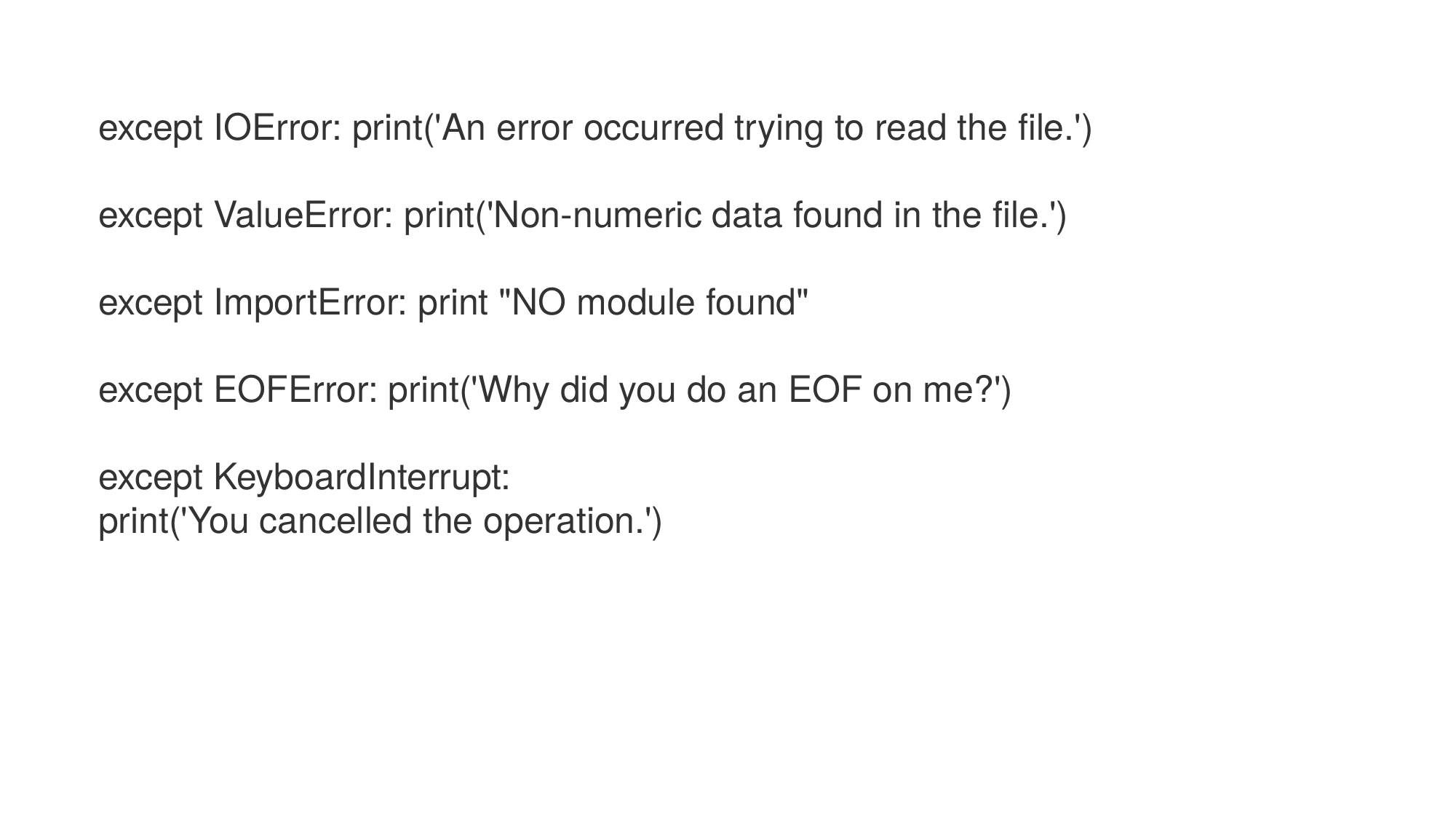

except IOError: print('An error occurred trying to read the file.')

except ValueError: print('Non-numeric data found in the file.')

except ImportError: print "NO module found"

except EOFError: print('Why did you do an EOF on me?')

except KeyboardInterrupt:
print('You cancelled the operation.')